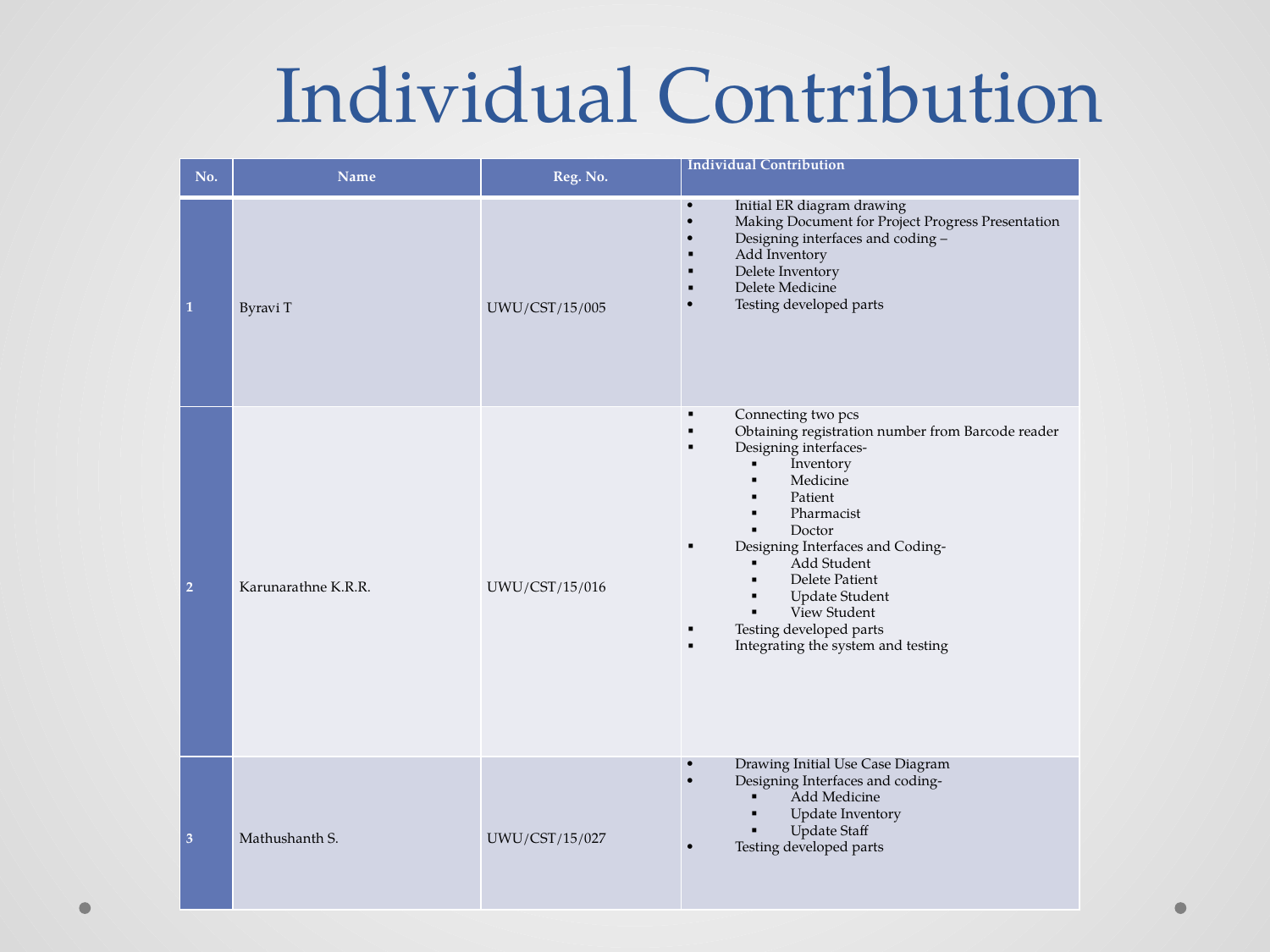

# Individual Contribution
| No. | Name | Reg. No. | Individual Contribution |
| --- | --- | --- | --- |
| 1 | Byravi T | UWU/CST/15/005 | Initial ER diagram drawing Making Document for Project Progress Presentation Designing interfaces and coding – Add Inventory Delete Inventory Delete Medicine Testing developed parts |
| 2 | Karunarathne K.R.R. | UWU/CST/15/016 | Connecting two pcs Obtaining registration number from Barcode reader Designing interfaces- Inventory Medicine Patient Pharmacist Doctor Designing Interfaces and Coding- Add Student Delete Patient Update Student View Student Testing developed parts Integrating the system and testing |
| 3 | Mathushanth S. | UWU/CST/15/027 | Drawing Initial Use Case Diagram Designing Interfaces and coding- Add Medicine Update Inventory Update Staff Testing developed parts |